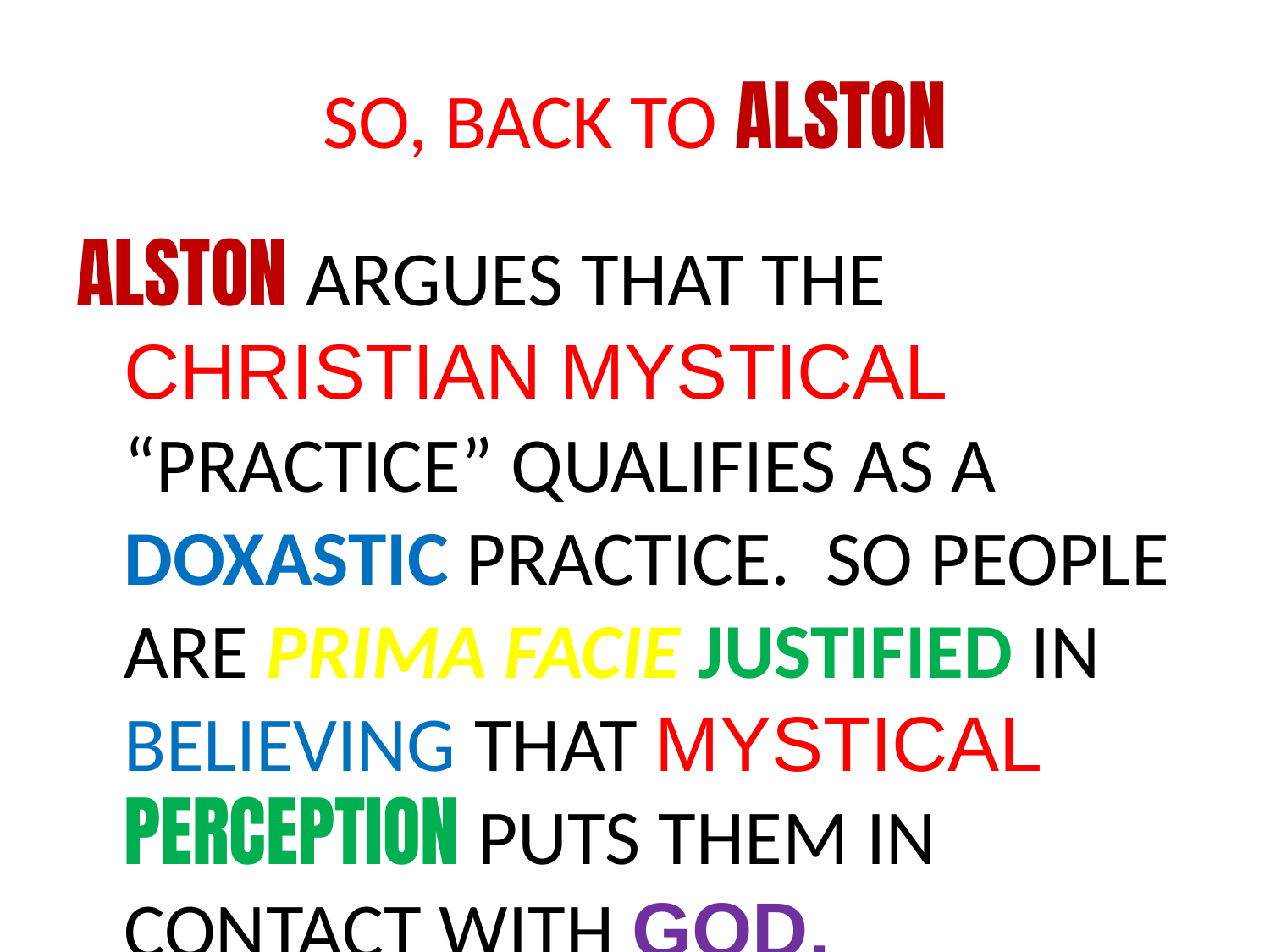

# SO, BACK TO ALSTON
ALSTON ARGUES THAT THE CHRISTIAN MYSTICAL “PRACTICE” QUALIFIES AS A DOXASTIC PRACTICE.  SO PEOPLE ARE PRIMA FACIE JUSTIFIED IN BELIEVING THAT MYSTICAL  PERCEPTION PUTS THEM IN CONTACT WITH GOD.